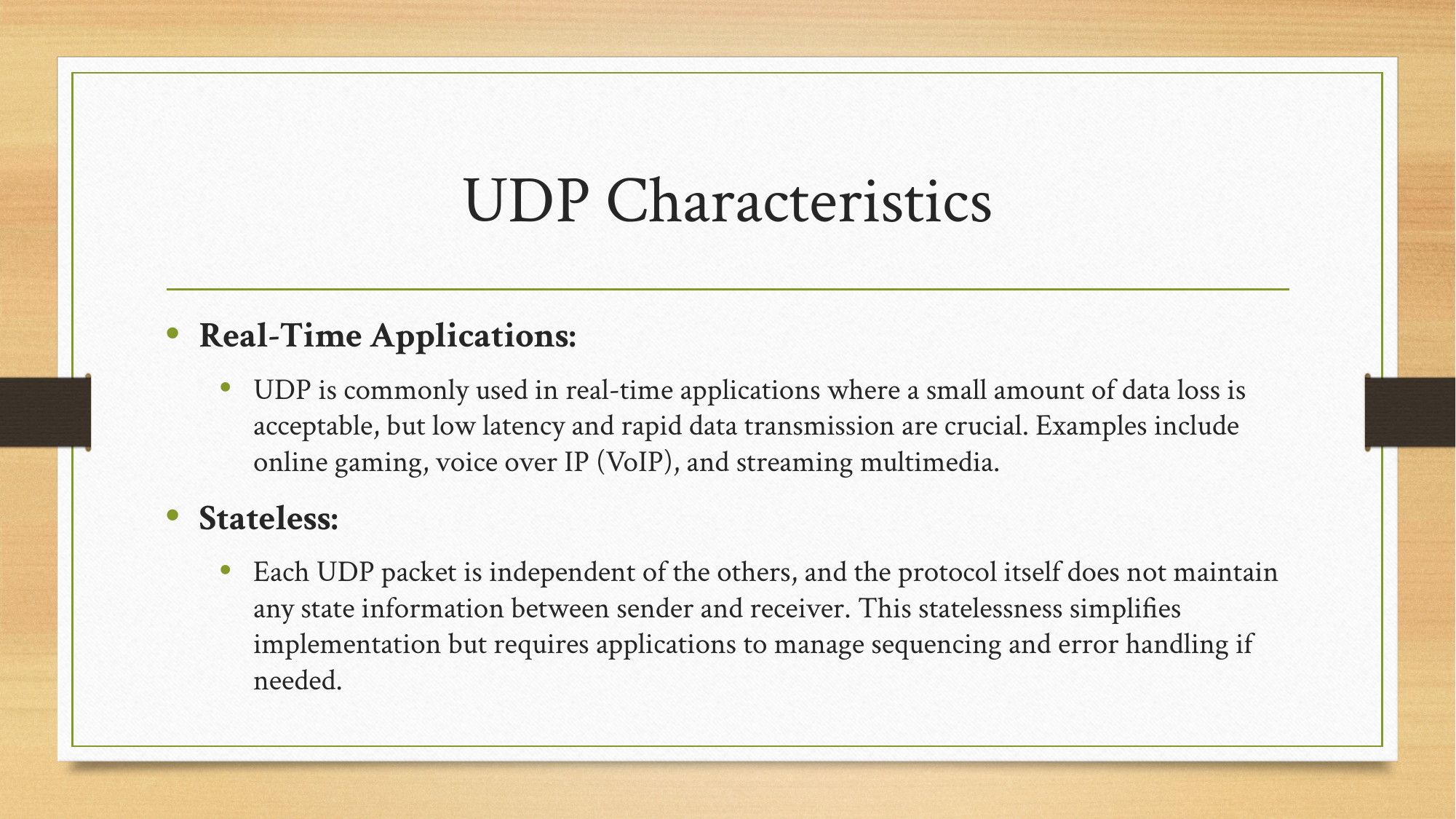

# UDP Characteristics
Real-Time Applications:
UDP is commonly used in real-time applications where a small amount of data loss is acceptable, but low latency and rapid data transmission are crucial. Examples include online gaming, voice over IP (VoIP), and streaming multimedia.
Stateless:
Each UDP packet is independent of the others, and the protocol itself does not maintain any state information between sender and receiver. This statelessness simplifies implementation but requires applications to manage sequencing and error handling if needed.